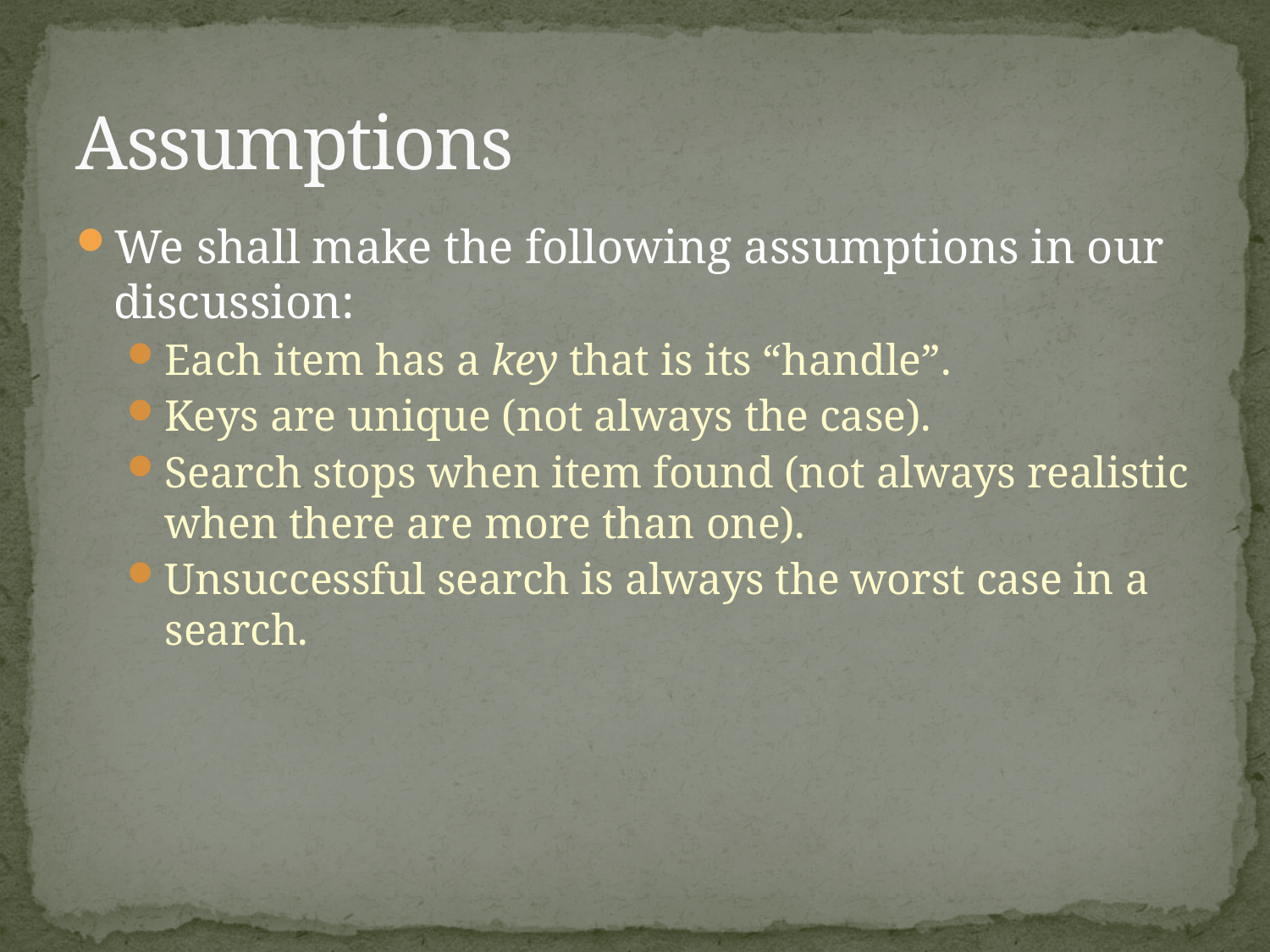

# Assumptions
We shall make the following assumptions in our discussion:
Each item has a key that is its “handle”.
Keys are unique (not always the case).
Search stops when item found (not always realistic when there are more than one).
Unsuccessful search is always the worst case in a search.